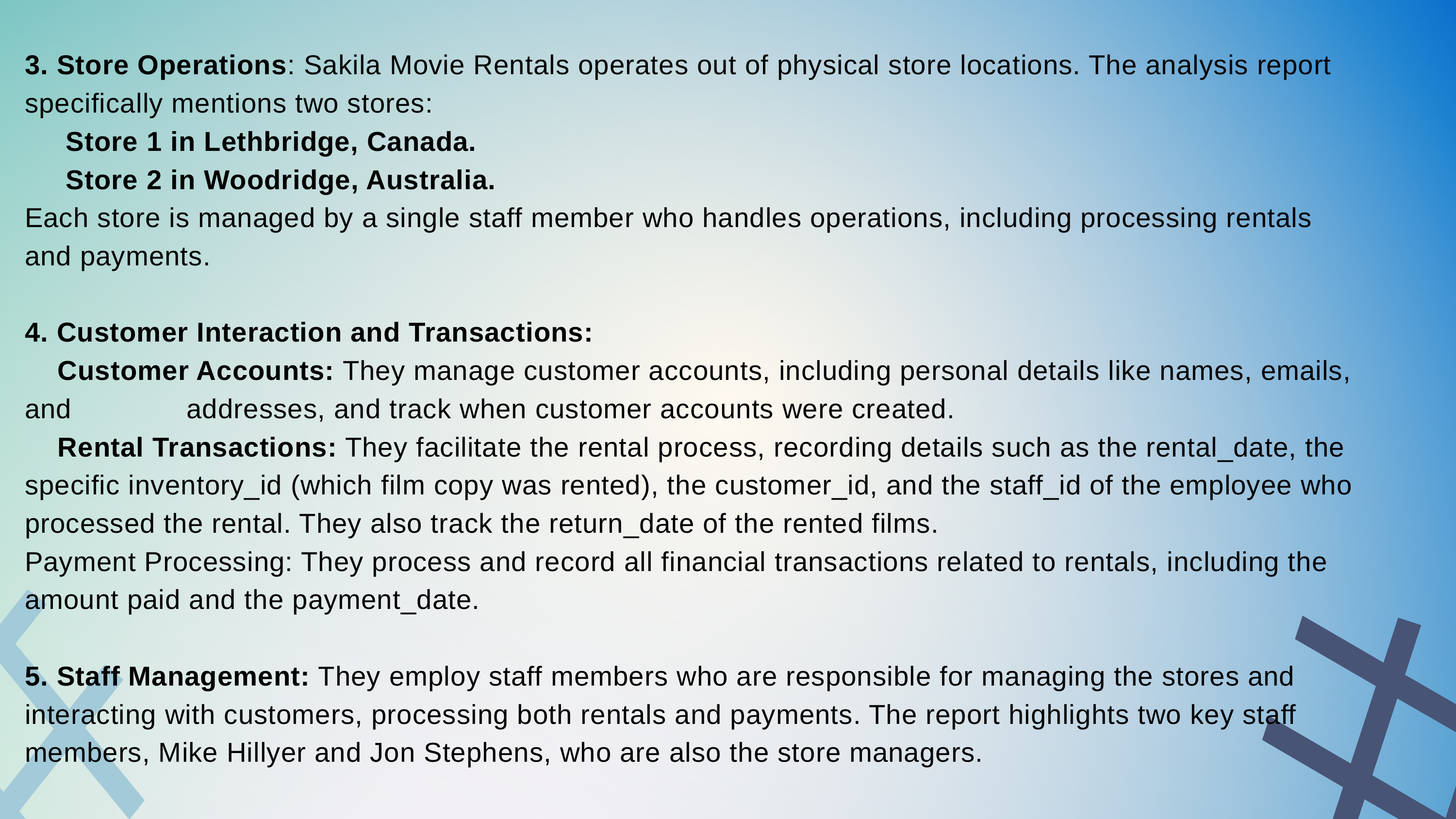

3. Store Operations: Sakila Movie Rentals operates out of physical store locations. The analysis report specifically mentions two stores:
     Store 1 in Lethbridge, Canada.
     Store 2 in Woodridge, Australia.
Each store is managed by a single staff member who handles operations, including processing rentals and payments.

4. Customer Interaction and Transactions:
    Customer Accounts: They manage customer accounts, including personal details like names, emails, and              addresses, and track when customer accounts were created.
    Rental Transactions: They facilitate the rental process, recording details such as the rental_date, the specific inventory_id (which film copy was rented), the customer_id, and the staff_id of the employee who processed the rental. They also track the return_date of the rented films.
Payment Processing: They process and record all financial transactions related to rentals, including the amount paid and the payment_date.

5. Staff Management: They employ staff members who are responsible for managing the stores and interacting with customers, processing both rentals and payments. The report highlights two key staff members, Mike Hillyer and Jon Stephens, who are also the store managers.

#
#